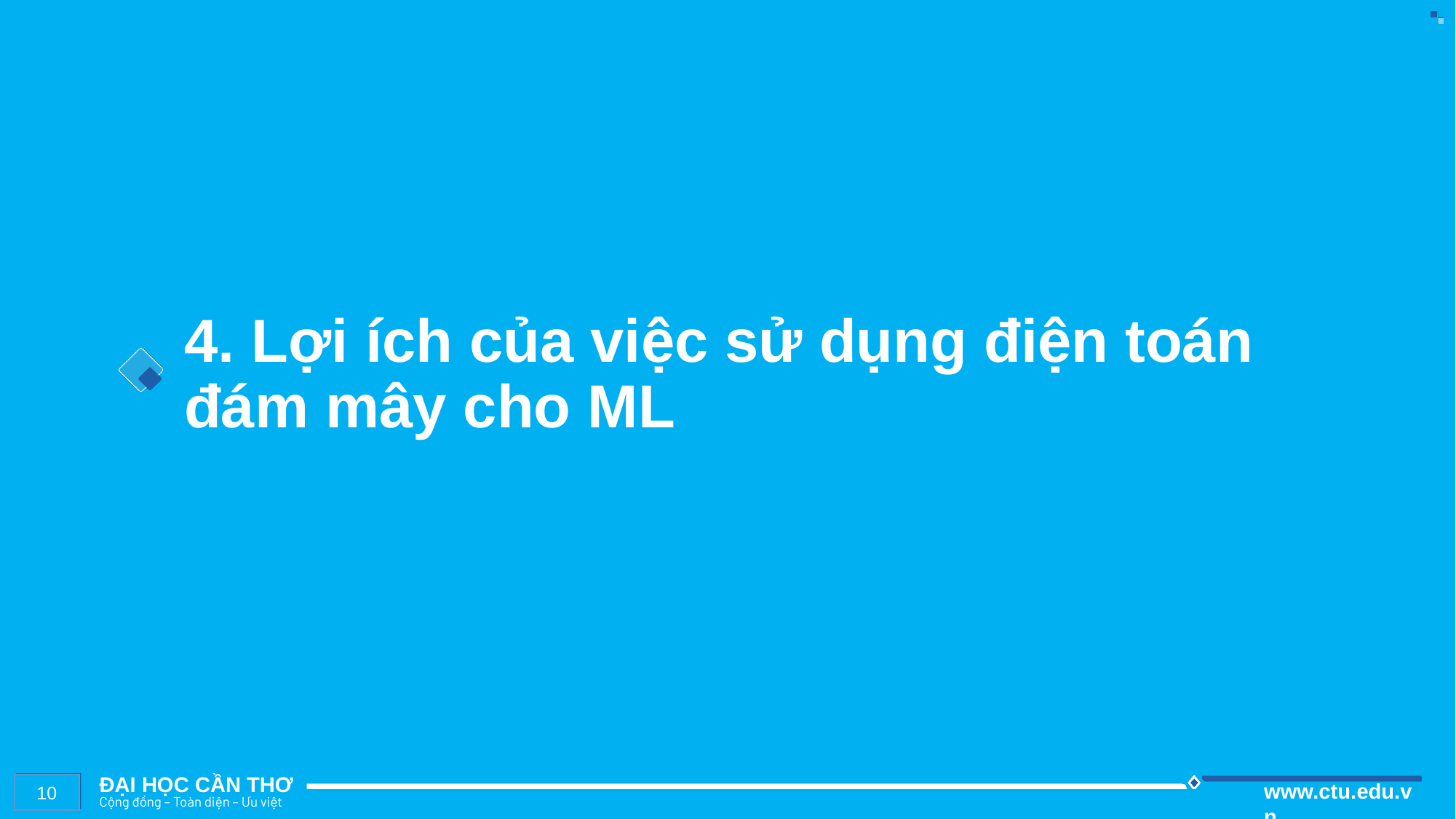

# 4. Lợi ích của việc sử dụng điện toán đám mây cho ML